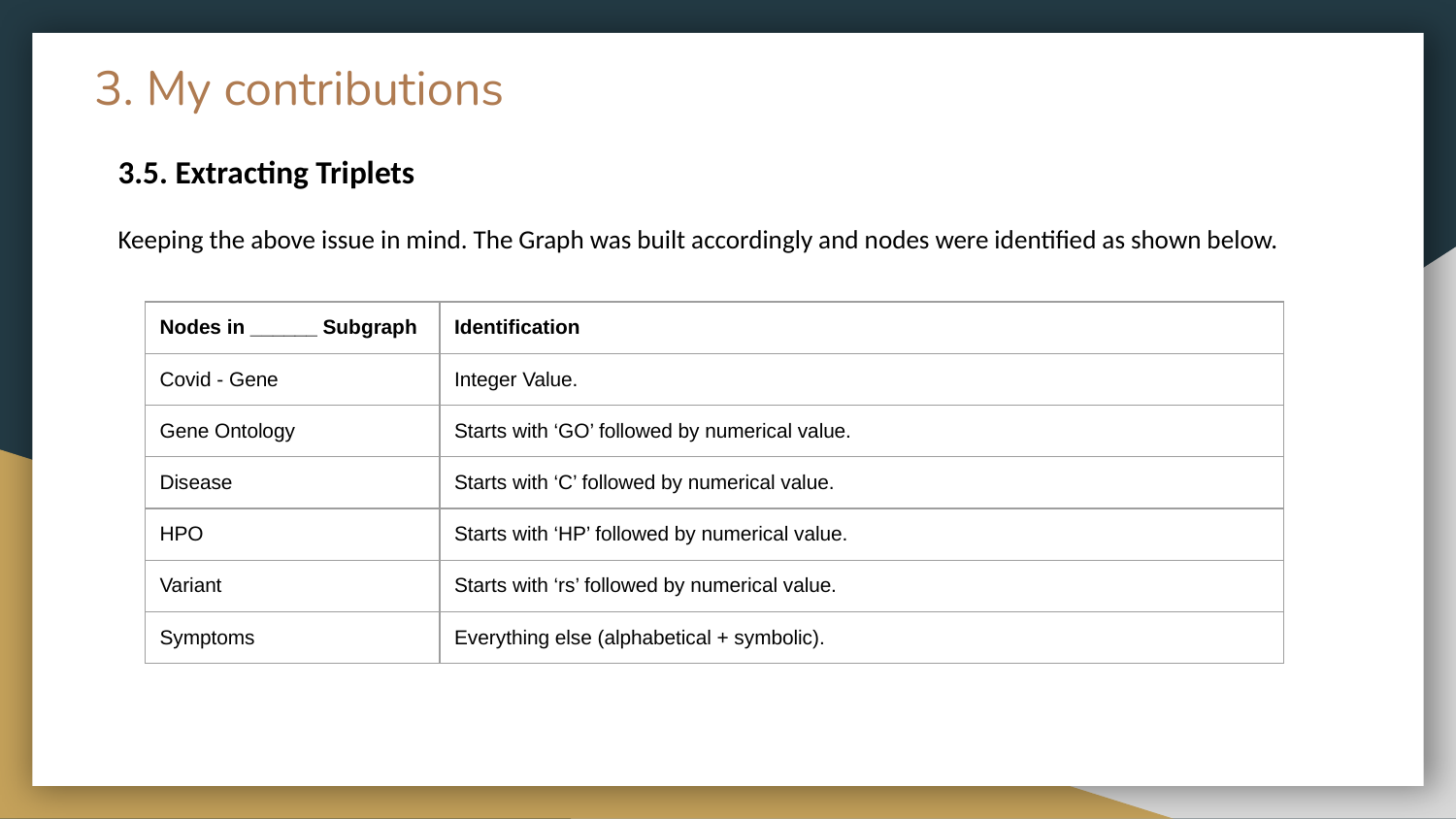

# 3. My contributions
3.5. Extracting Triplets

Keeping the above issue in mind. The Graph was built accordingly and nodes were identified as shown below.
| Nodes in \_\_\_\_\_\_ Subgraph | Identification |
| --- | --- |
| Covid - Gene | Integer Value. |
| Gene Ontology | Starts with ‘GO’ followed by numerical value. |
| Disease | Starts with ‘C’ followed by numerical value. |
| HPO | Starts with ‘HP’ followed by numerical value. |
| Variant | Starts with ‘rs’ followed by numerical value. |
| Symptoms | Everything else (alphabetical + symbolic). |